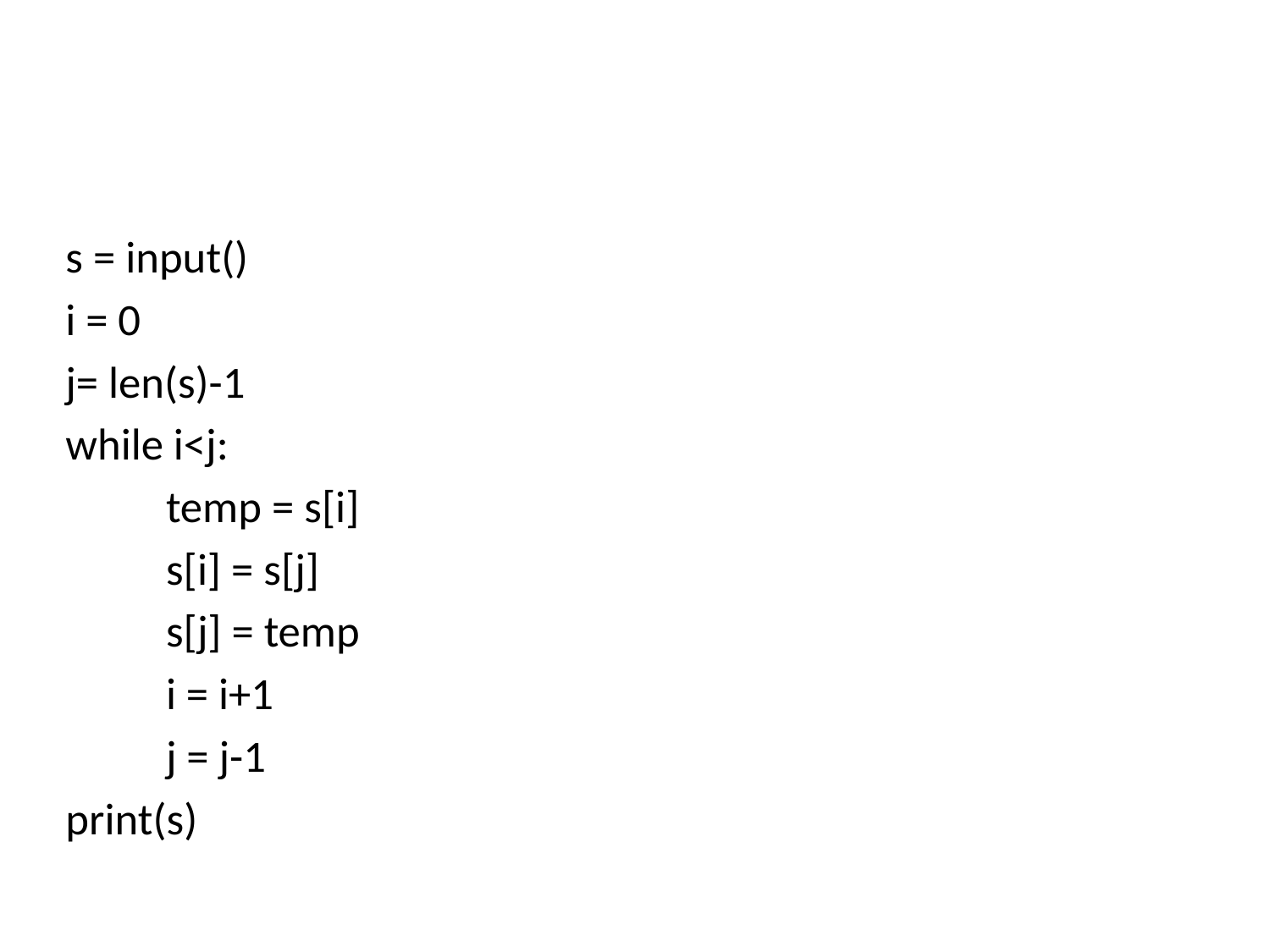

#
s = input()
i = 0
j= len(s)-1
while i<j:
	temp = s[i]
	s[i] = s[j]
	s[j] = temp
	i = i+1
	j = j-1
print(s)